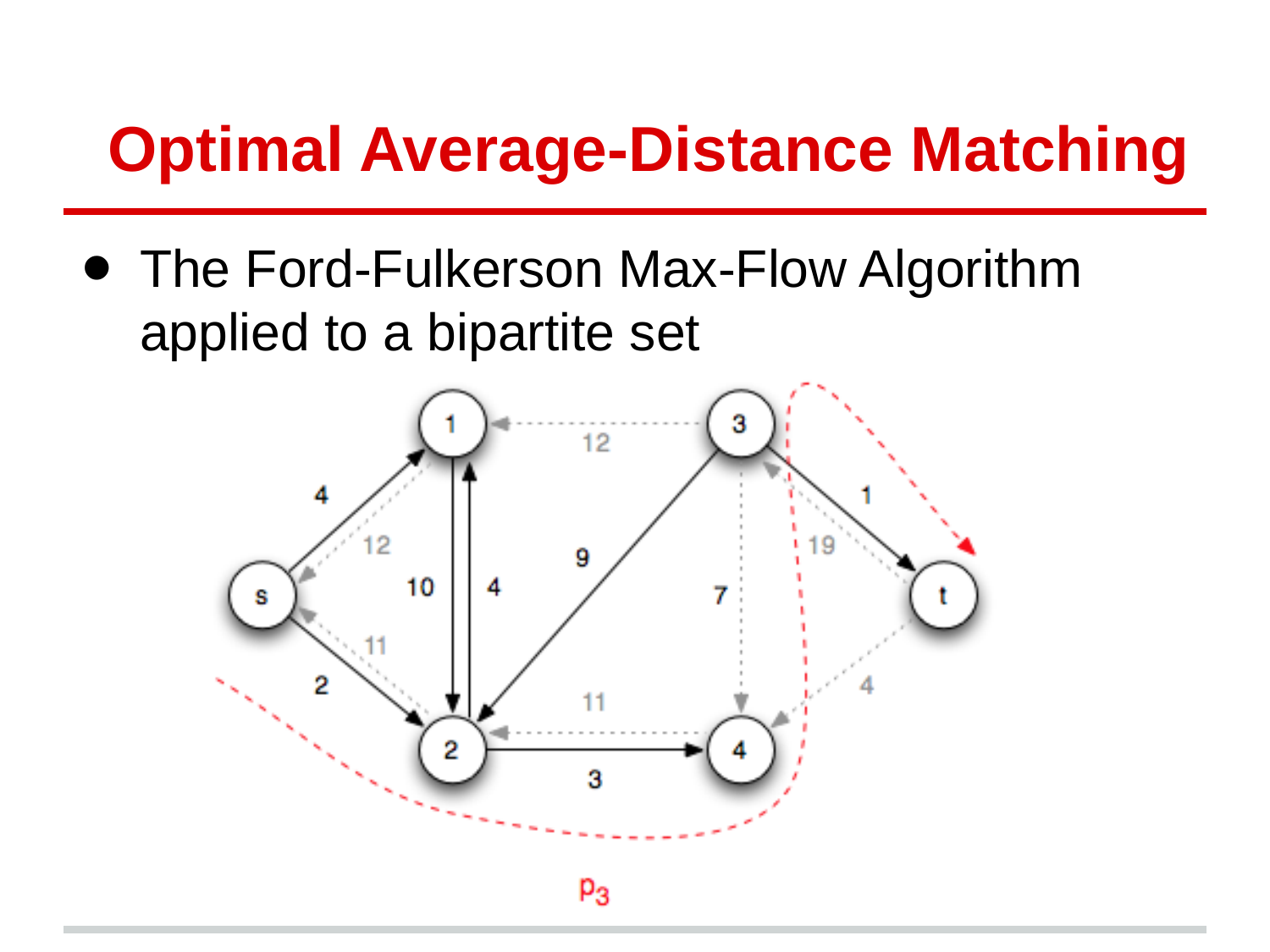

# Optimal Average-Distance Matching
The Ford-Fulkerson Max-Flow Algorithm applied to a bipartite set